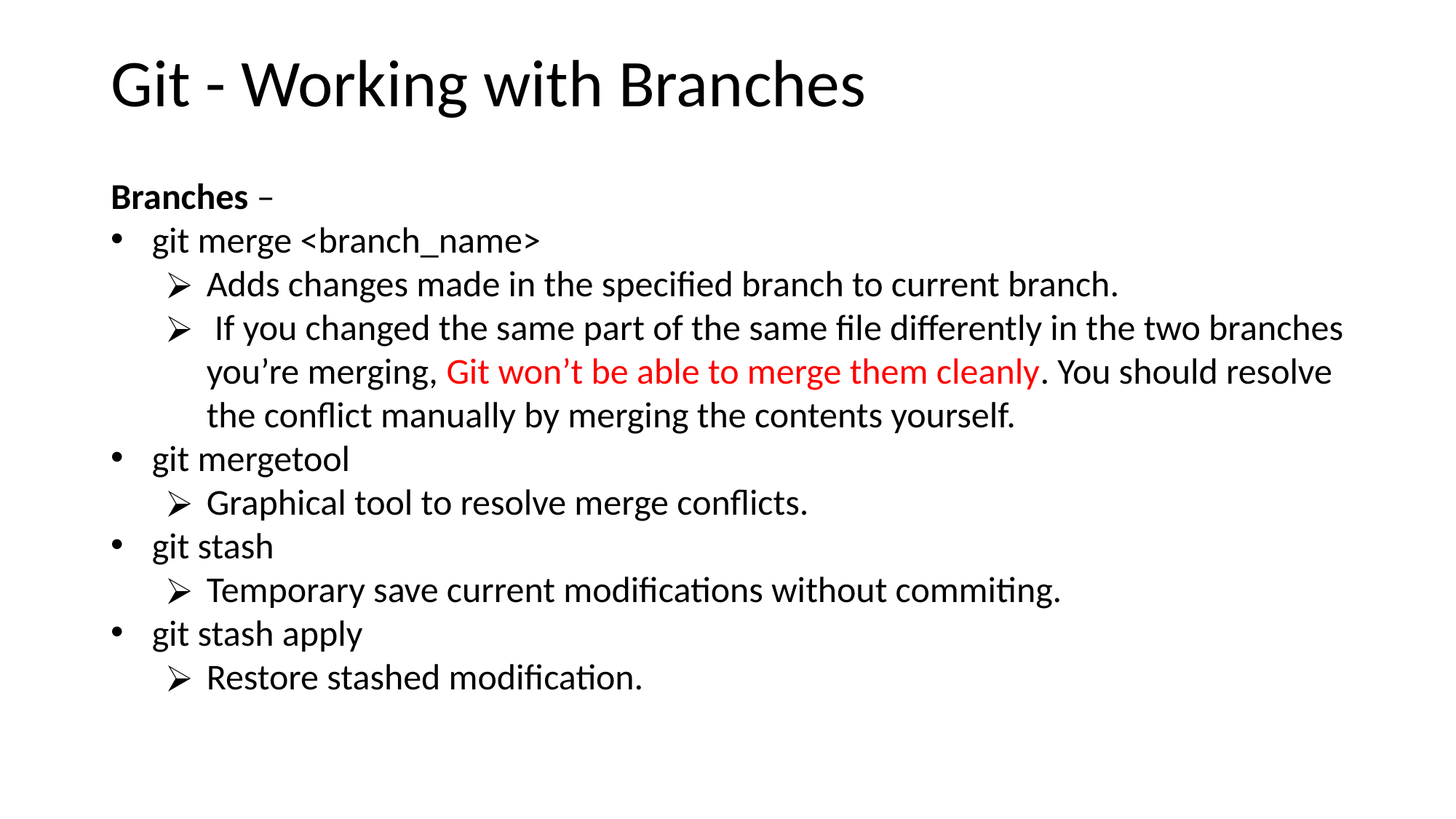

Git - Working with Branches
Branches –
git merge <branch_name>
Adds changes made in the specified branch to current branch.
 If you changed the same part of the same file differently in the two branches you’re merging, Git won’t be able to merge them cleanly. You should resolve the conflict manually by merging the contents yourself.
git mergetool
Graphical tool to resolve merge conflicts.
git stash
Temporary save current modifications without commiting.
git stash apply
Restore stashed modification.